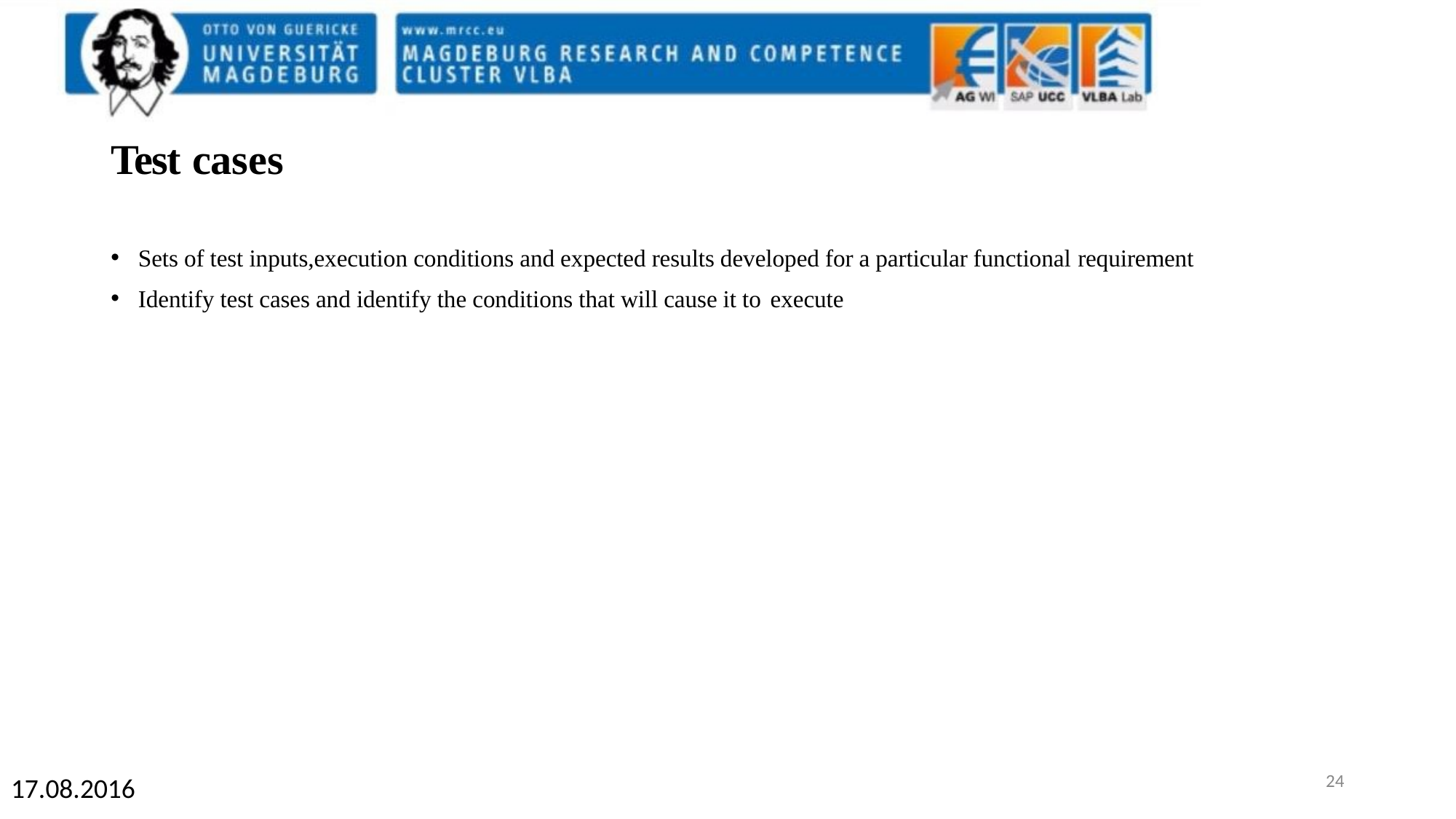

Test cases
Sets of test inputs,execution conditions and expected results developed for a particular functional requirement
Identify test cases and identify the conditions that will cause it to execute
24
17.08.2016